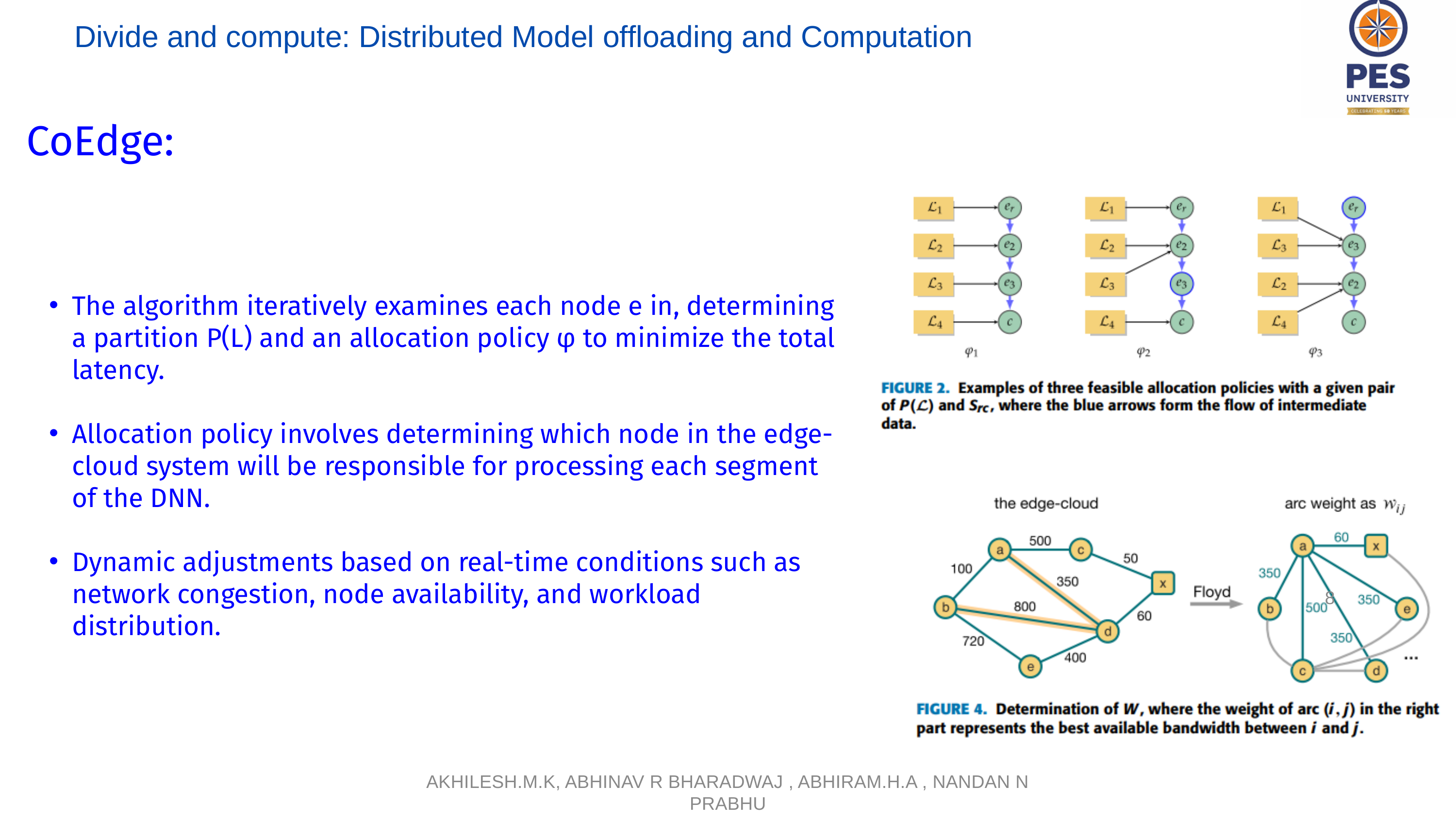

Divide and compute: Distributed Model offloading and Computation
CoEdge:

The algorithm iteratively examines each node e in, determining a partition P(L) and an allocation policy φ to minimize the total latency.

Allocation policy involves determining which node in the edge-cloud system will be responsible for processing each segment of the DNN.

Dynamic adjustments based on real-time conditions such as network congestion, node availability, and workload distribution.

8
AKHILESH.M.K, ABHINAV R BHARADWAJ , ABHIRAM.H.A , NANDAN N PRABHU